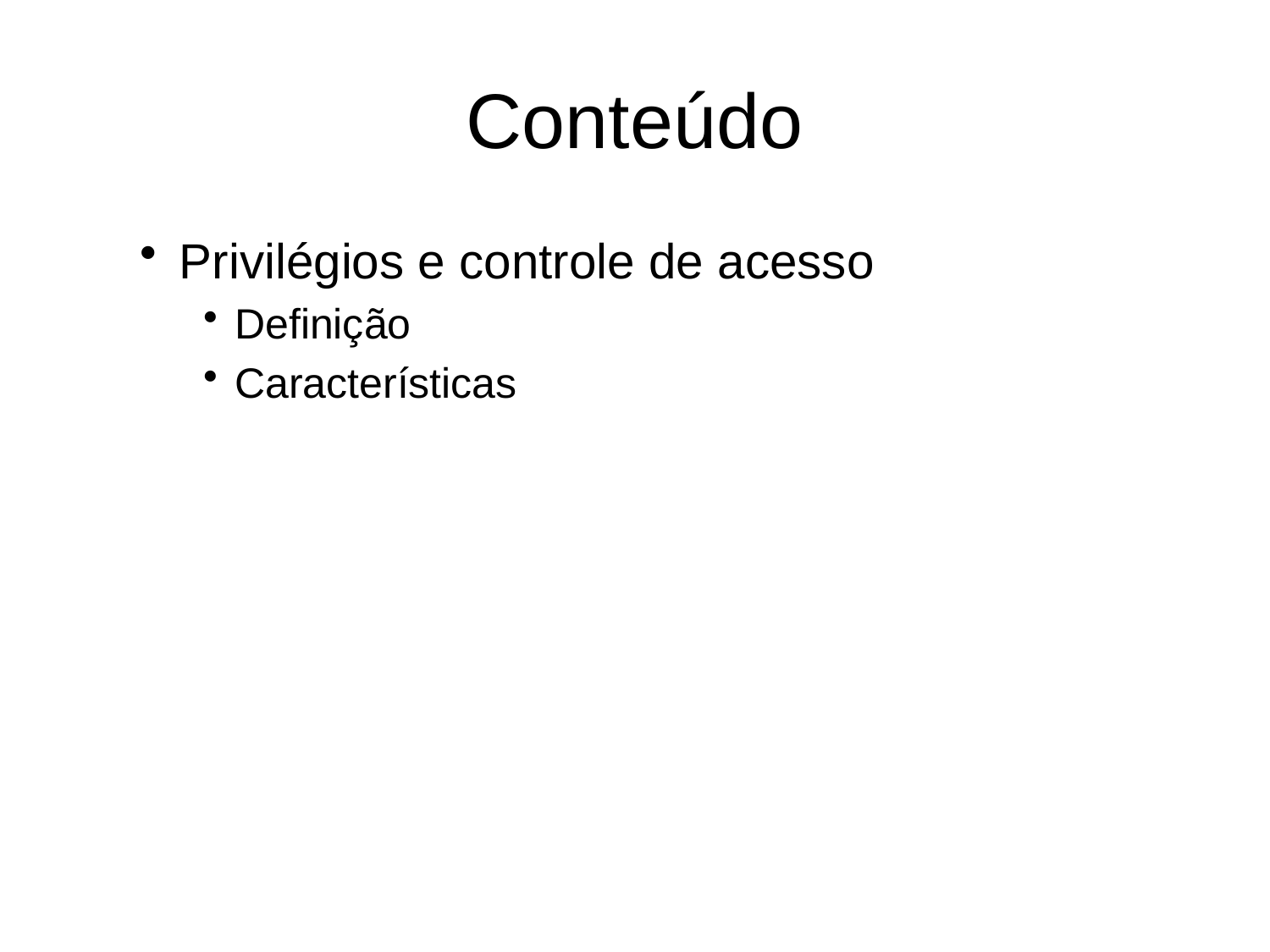

# Conteúdo
Privilégios e controle de acesso
Definição
Características